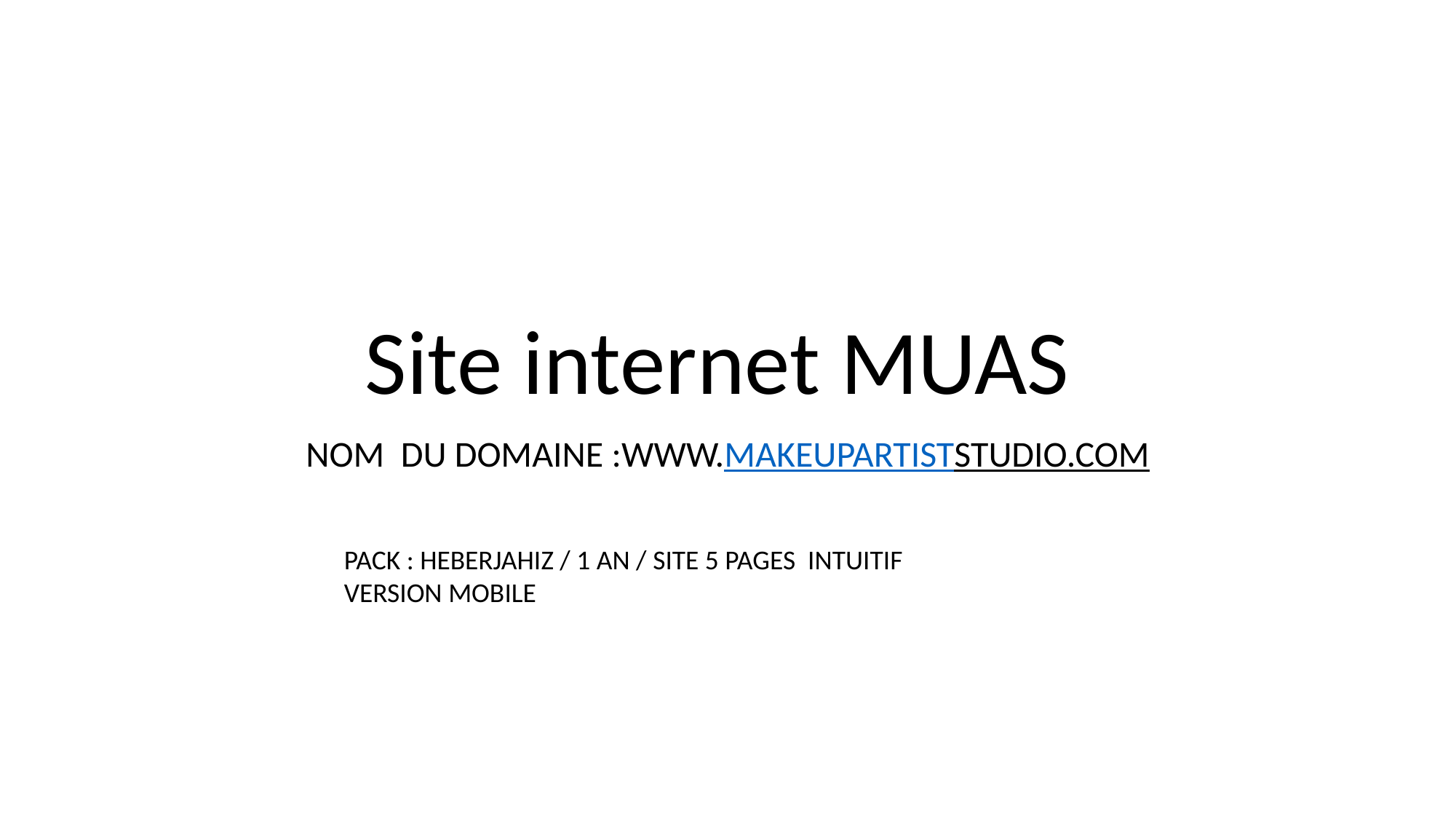

# Site internet MUAS
NOM  DU DOMAINE :WWW.MAKEUPARTISTSTUDIO.COM
PACK : HEBERJAHIZ / 1 AN / SITE 5 PAGES  INTUITIF
VERSION MOBILE